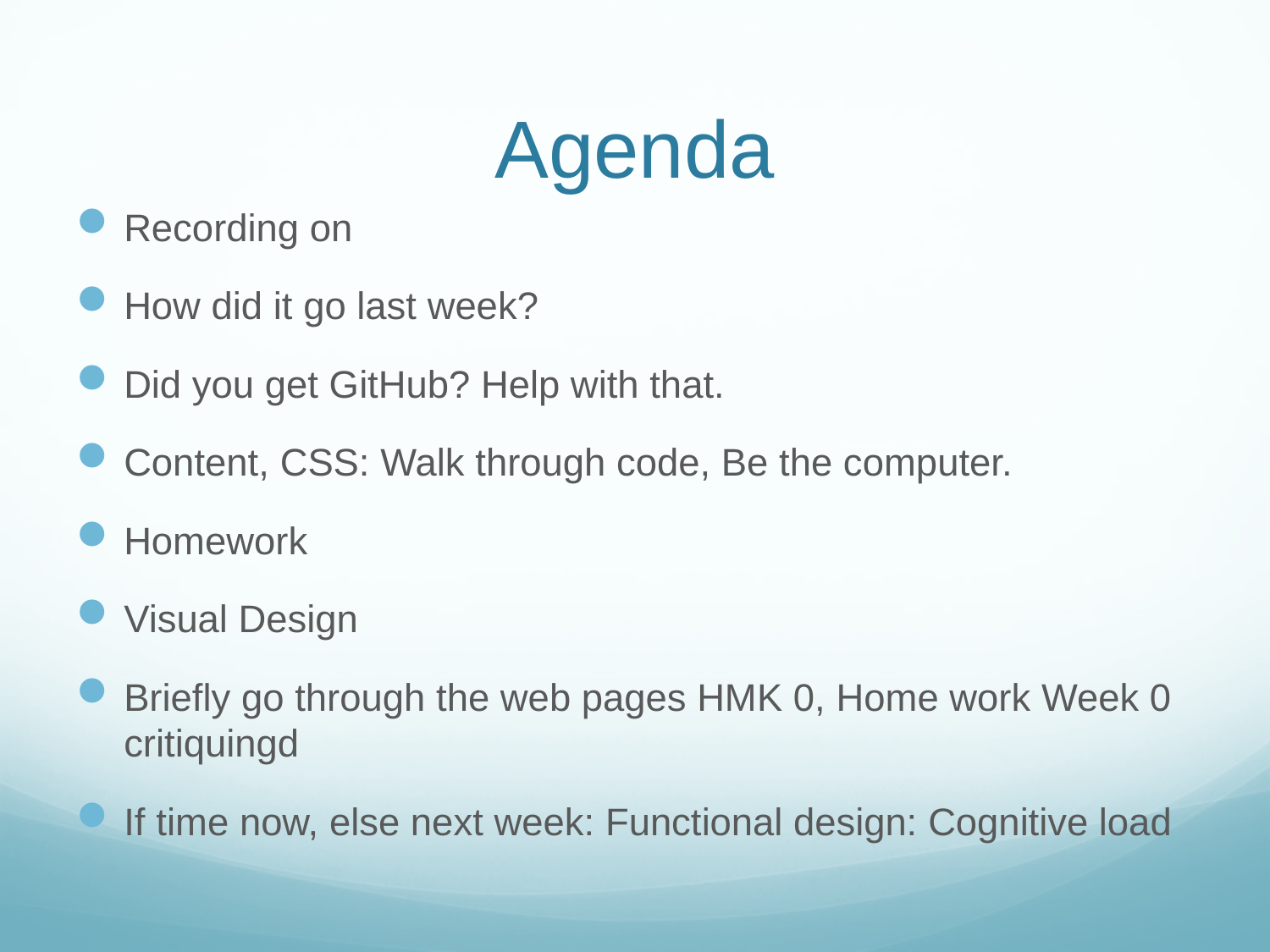

# Agenda
Recording on
How did it go last week?
Did you get GitHub? Help with that.
Content, CSS: Walk through code, Be the computer.
Homework
Visual Design
Briefly go through the web pages HMK 0, Home work Week 0 critiquingd
If time now, else next week: Functional design: Cognitive load